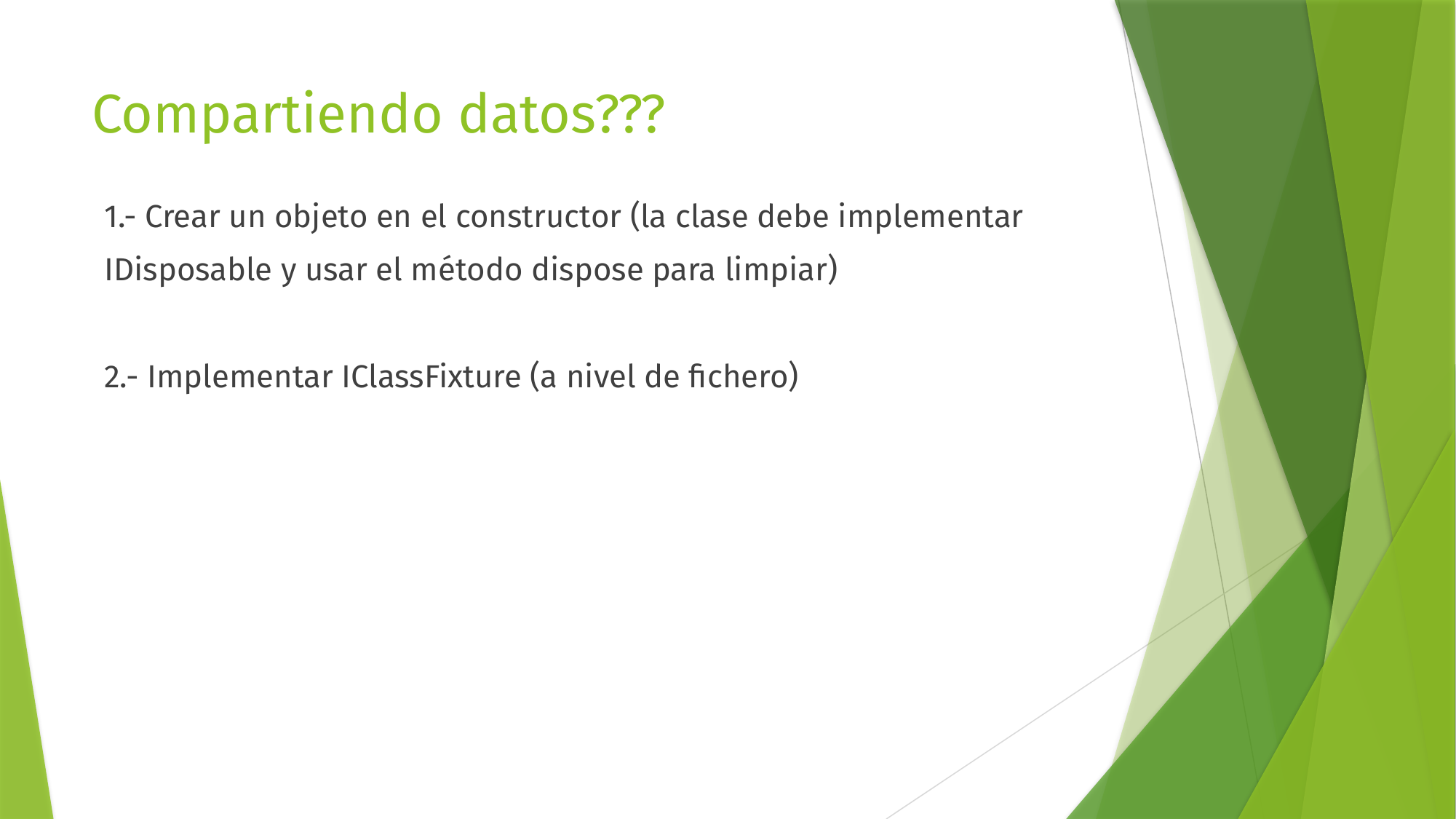

# Compartiendo datos???
1.- Crear un objeto en el constructor (la clase debe implementar
IDisposable y usar el método dispose para limpiar)

2.- Implementar IClassFixture (a nivel de fichero)